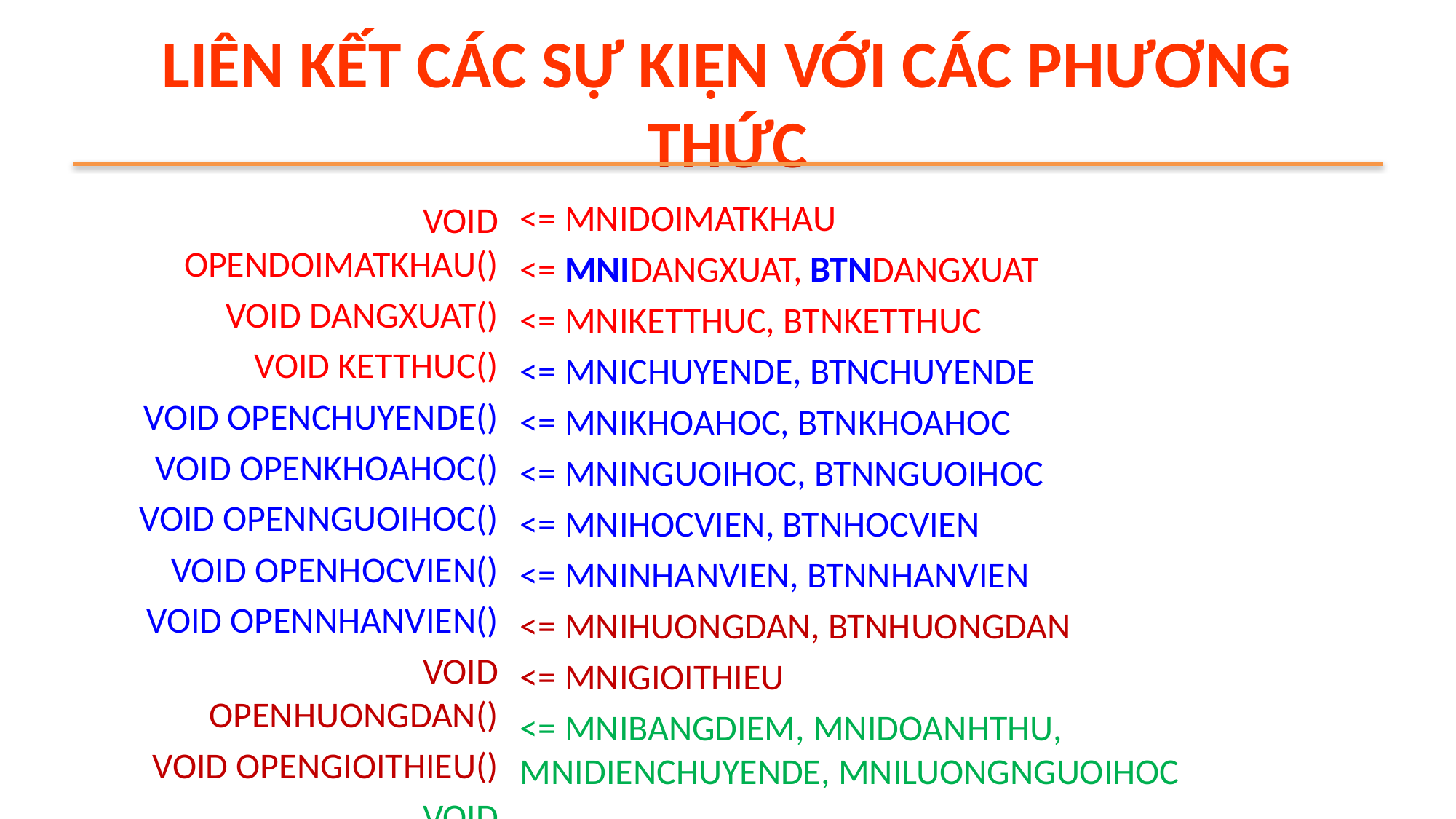

# Liên kết các sự kiện với các phương thức
<= mniDoiMatKhau
<= mniDangXuat, btnDangXuat
<= mniKetThuc, btnKetThuc
<= mniChuyenDe, btnChuyenDe
<= mniKhoaHoc, btnKhoaHoc
<= mniNguoiHoc, btnNguoiHoc
<= mniHocVien, btnHocVien
<= mniNhanVien, btnNhanVien
<= mniHuongDan, btnHuongDan
<= mniGioiThieu
<= mniBangDiem, mniDoanhThu, mniDienChuyenDe, mniLuongNguoiHoc
void openDoiMatKhau()
void dangXuat()
void ketThuc()
void openChuyenDe()
void openKhoaHoc()
void openNguoiHoc()
void openHocVien()
void openNhanVien()
void openHuongDan()
void openGioiThieu()
void openThongKe(int)